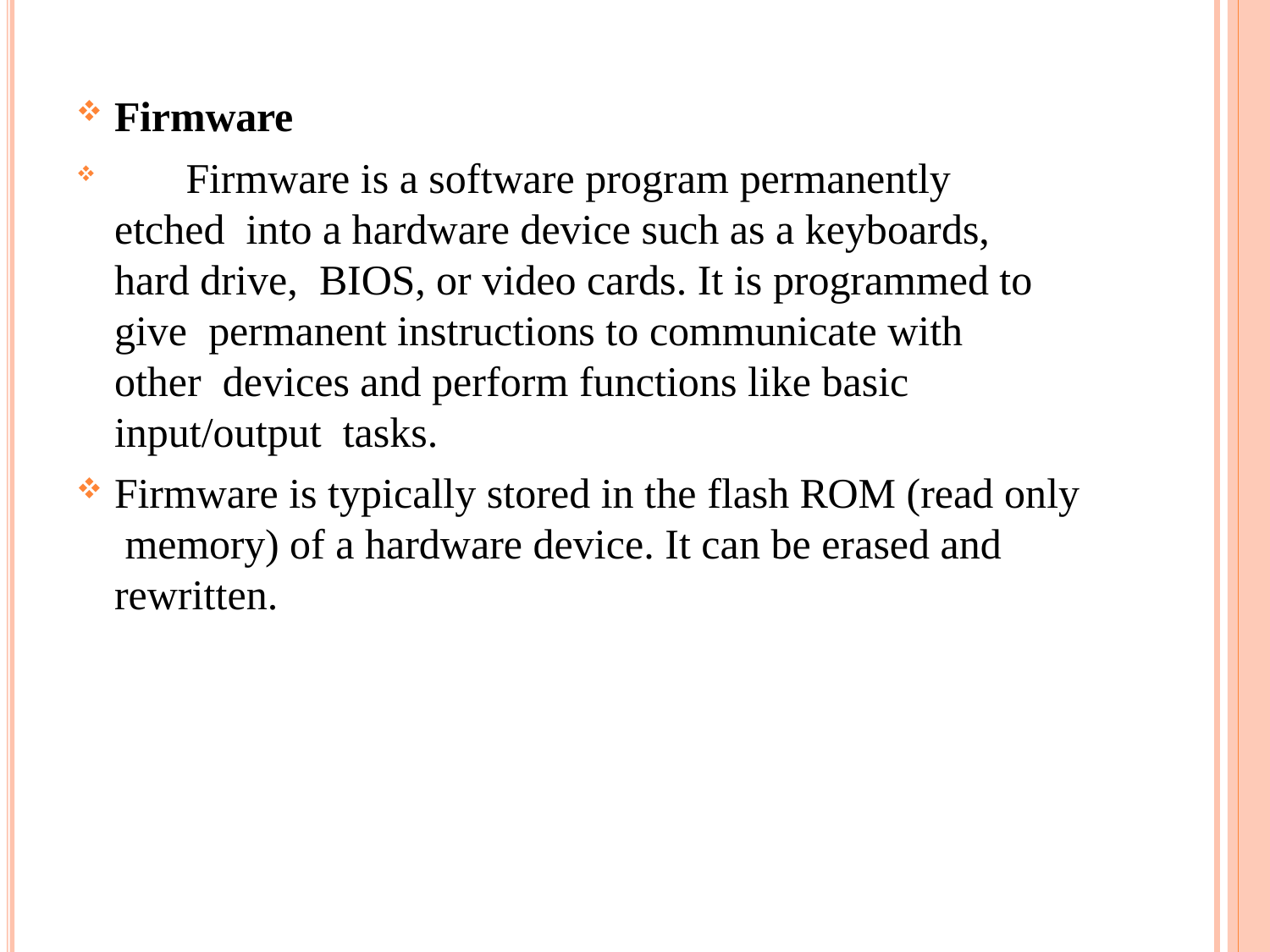

Firmware
	Firmware is a software program permanently etched  into a hardware device such as a keyboards, hard drive,  BIOS, or video cards. It is programmed to give  permanent instructions to communicate with other  devices and perform functions like basic input/output  tasks.
Firmware is typically stored in the flash ROM (read only  memory) of a hardware device. It can be erased and  rewritten.
5